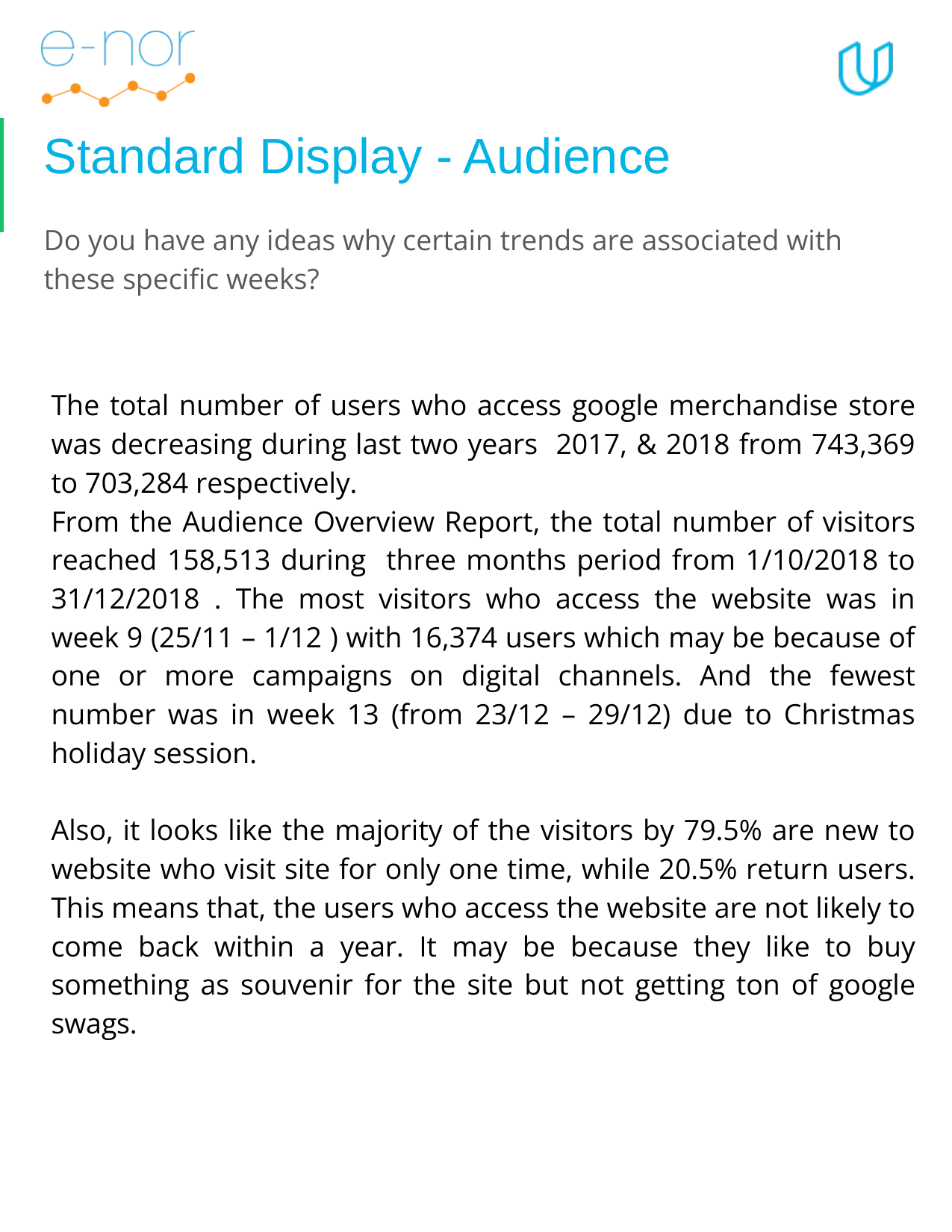

# Standard Display - Audience

Do you have any ideas why certain trends are associated with these specific weeks?

The total number of users who access google merchandise store was decreasing during last two years  2017, & 2018 from 743,369 to 703,284 respectively.
From the Audience Overview Report, the total number of visitors reached 158,513 during  three months period from 1/10/2018 to 31/12/2018 . The most visitors who access the website was in week 9 (25/11 – 1/12 ) with 16,374 users which may be because of one or more campaigns on digital channels. And the fewest number was in week 13 (from 23/12 – 29/12) due to Christmas holiday session.

Also, it looks like the majority of the visitors by 79.5% are new to website who visit site for only one time, while 20.5% return users. This means that, the users who access the website are not likely to come back within a year. It may be because they like to buy something as souvenir for the site but not getting ton of google swags.